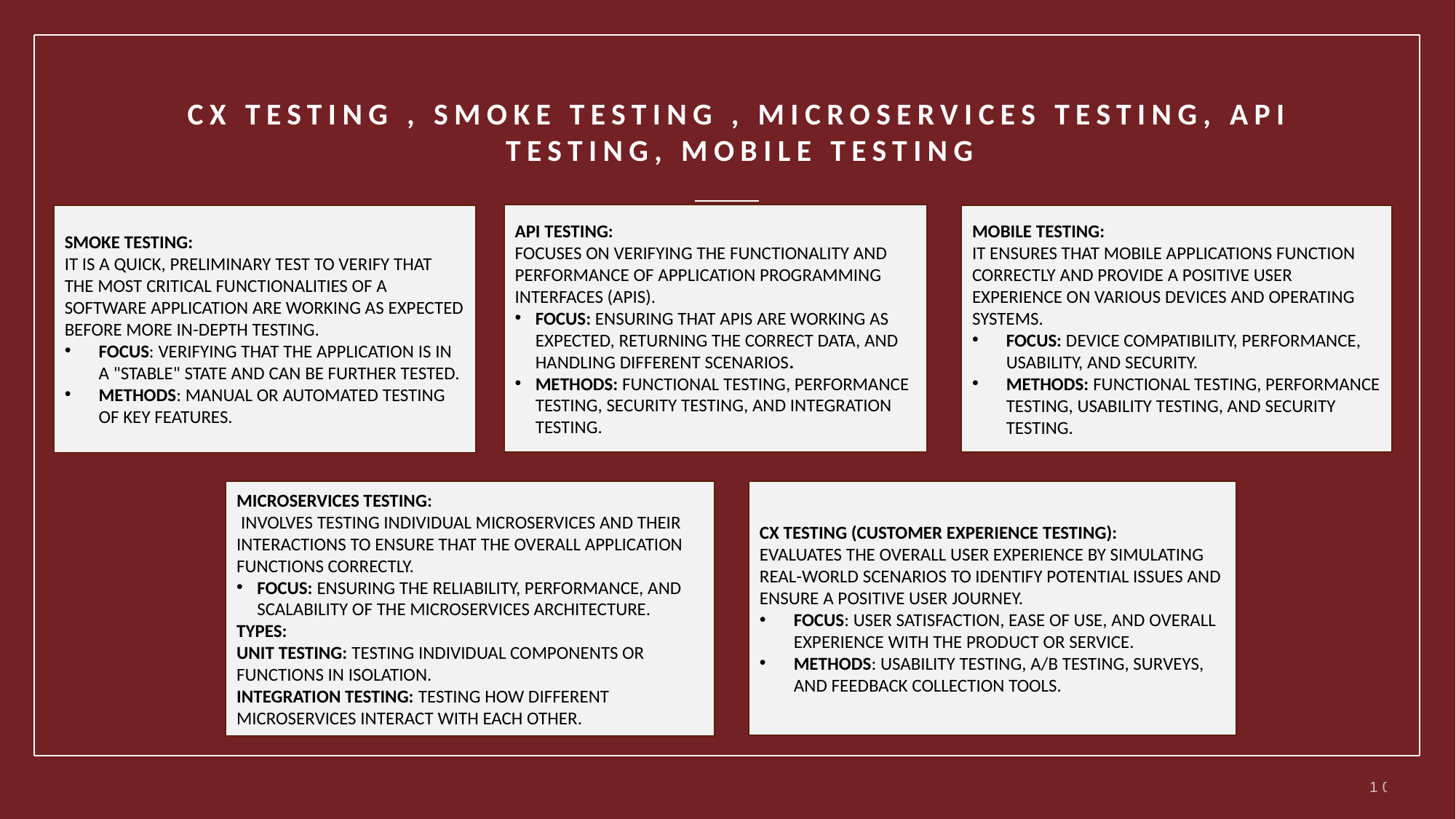

# CX testing , Smoke Testing , Microservices Testing, API Testing, Mobile Testing
API Testing:
focuses on verifying the functionality and performance of Application Programming Interfaces (APIs).
Focus: Ensuring that APIs are working as expected, returning the correct data, and handling different scenarios.
Methods: Functional testing, performance testing, security testing, and integration testing.
Smoke Testing:
It is a quick, preliminary test to verify that the most critical functionalities of a software application are working as expected before more in-depth testing.
Focus: Verifying that the application is in a "stable" state and can be further tested.
Methods: Manual or automated testing of key features.

Mobile Testing:
IT ensures that mobile applications function correctly and provide a positive user experience on various devices and operating systems.
Focus: Device compatibility, performance, usability, and security.
Methods: Functional testing, performance testing, usability testing, and security testing.

Microservices Testing:
 involves testing individual microservices and their interactions to ensure that the overall application functions correctly.
Focus: Ensuring the reliability, performance, and scalability of the microservices architecture.
Types:
Unit Testing: Testing individual components or functions in isolation.
Integration Testing: Testing how different microservices interact with each other.
CX Testing (Customer Experience Testing):
evaluates the overall user experience by simulating real-world scenarios to identify potential issues and ensure a positive user journey.
Focus: User satisfaction, ease of use, and overall experience with the product or service.
Methods: Usability testing, A/B testing, surveys, and feedback collection tools.
10